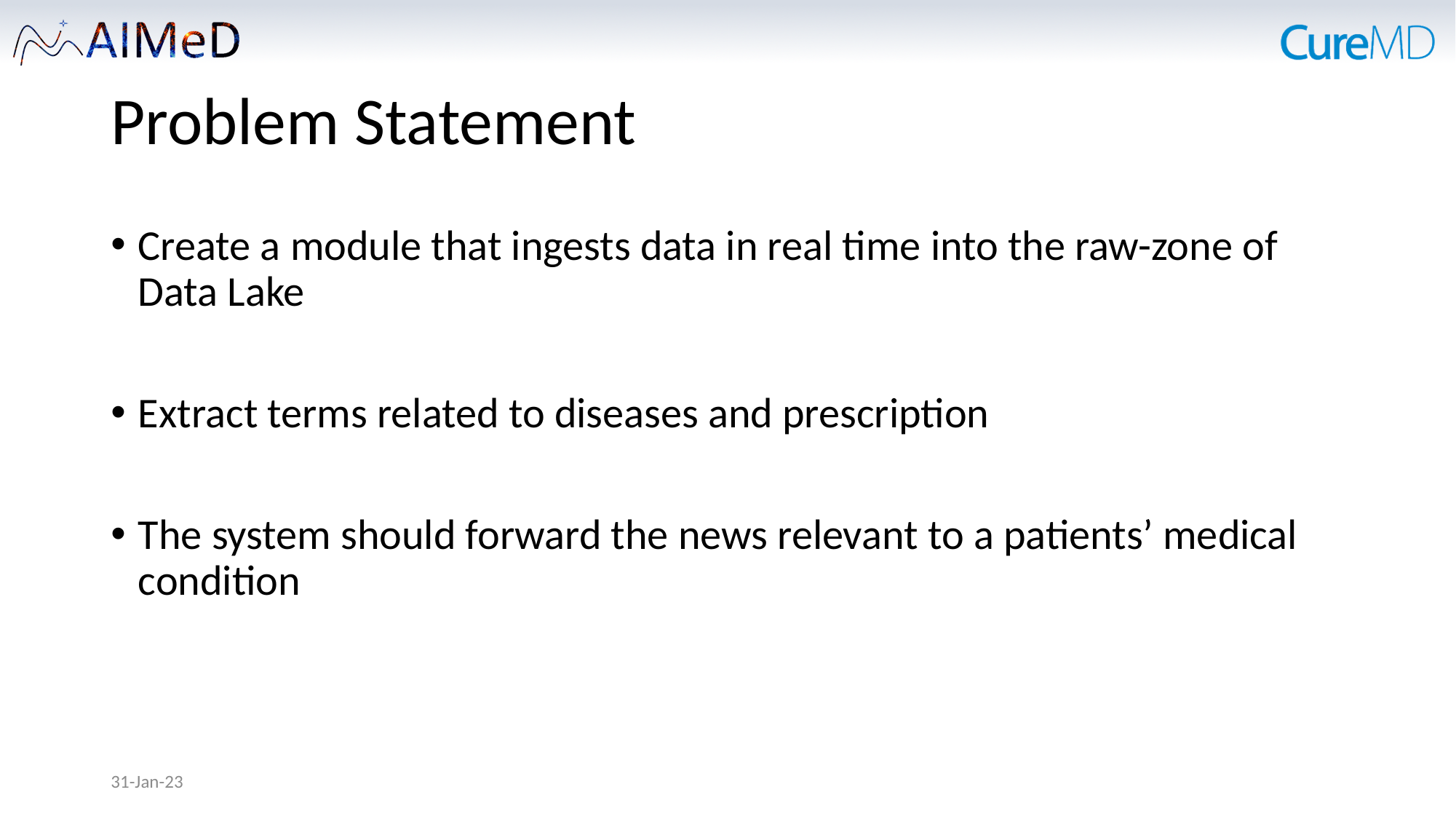

# Problem Statement
Create a module that ingests data in real time into the raw-zone of Data Lake

Extract terms related to diseases and prescription

The system should forward the news relevant to a patients’ medical condition

31-Jan-23
4